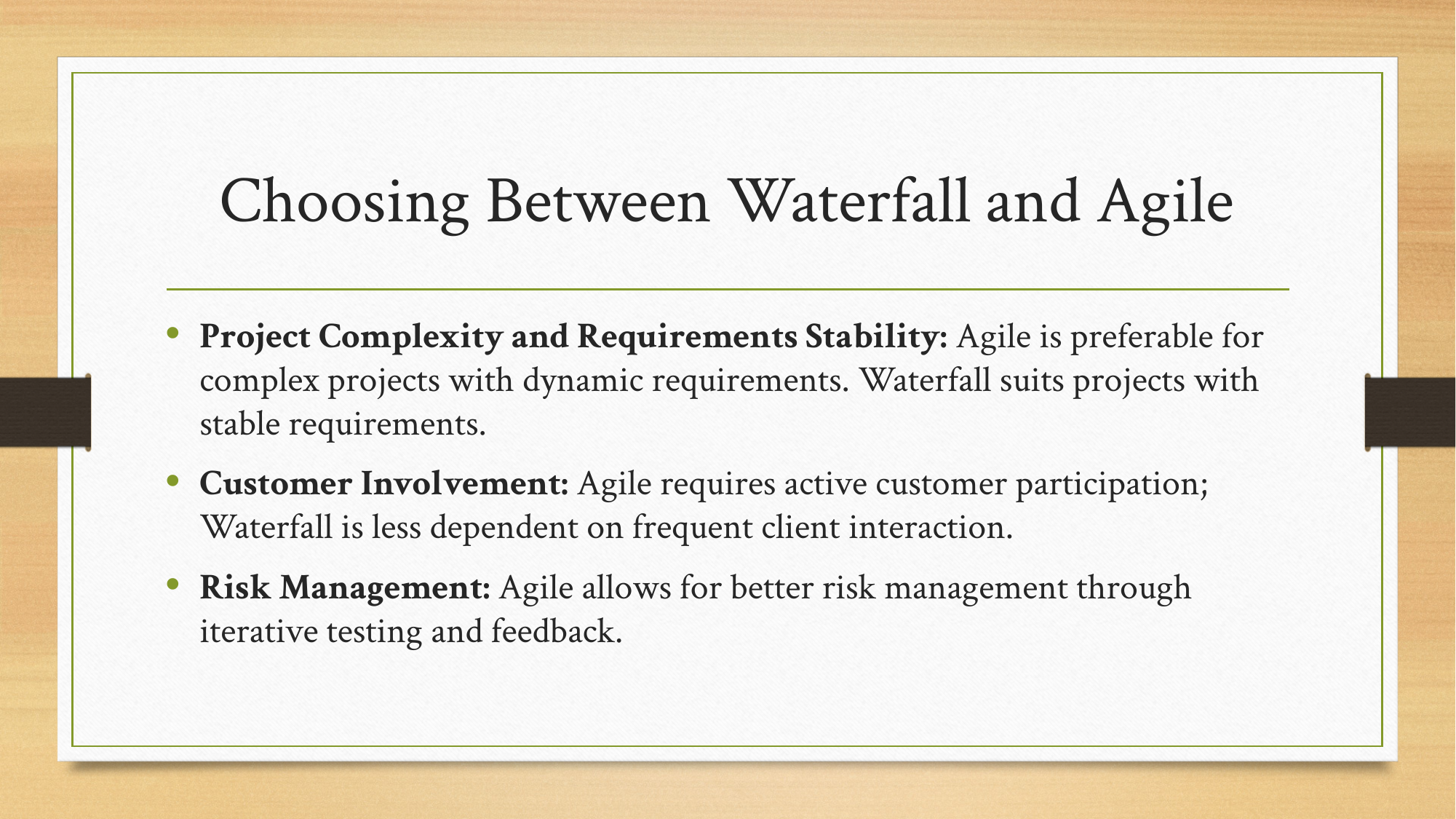

# Choosing Between Waterfall and Agile
Project Complexity and Requirements Stability: Agile is preferable for complex projects with dynamic requirements. Waterfall suits projects with stable requirements.
Customer Involvement: Agile requires active customer participation; Waterfall is less dependent on frequent client interaction.
Risk Management: Agile allows for better risk management through iterative testing and feedback.